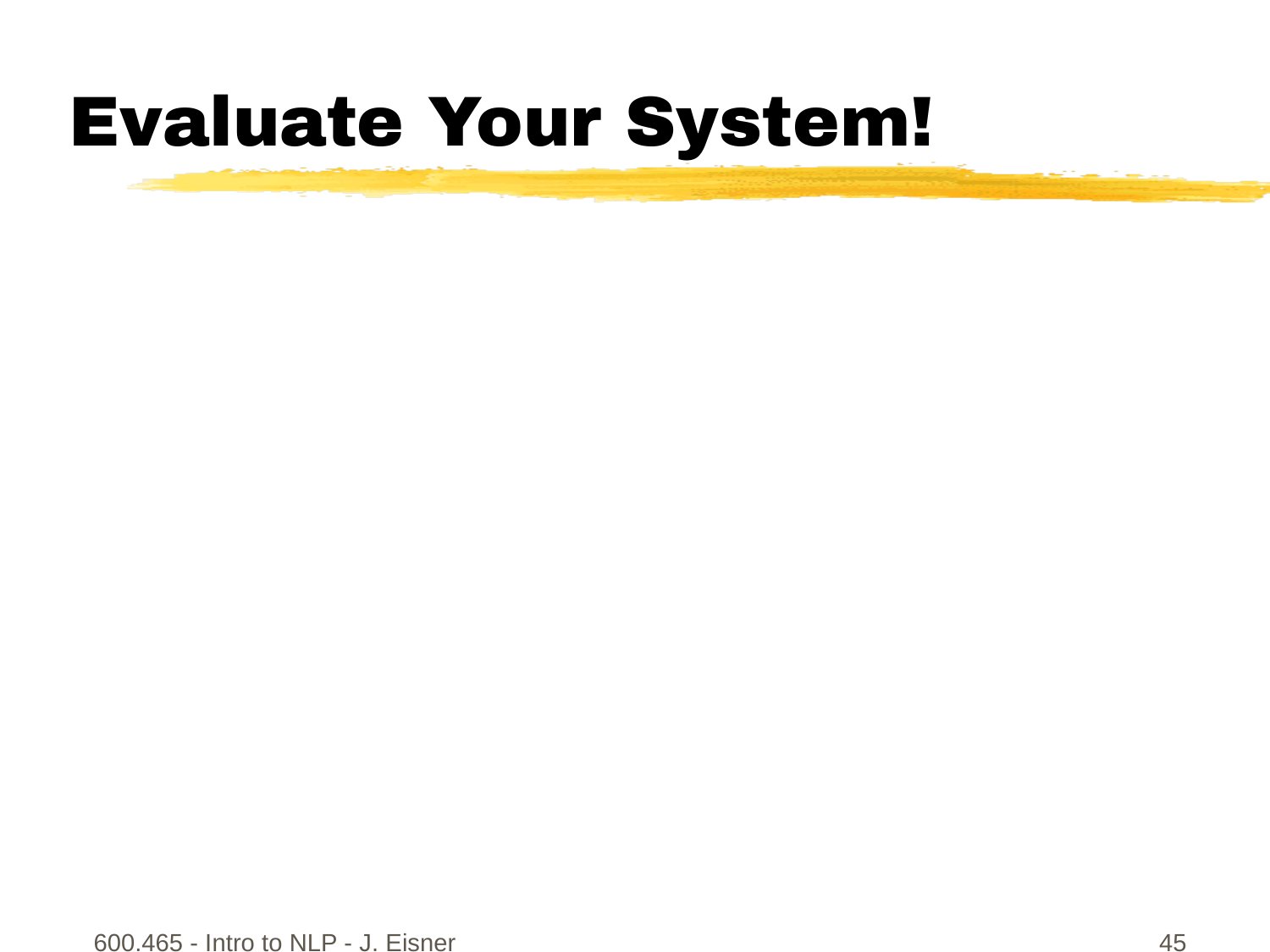

# Evaluate Your System!

600.465 - Intro to NLP - J. Eisner
45